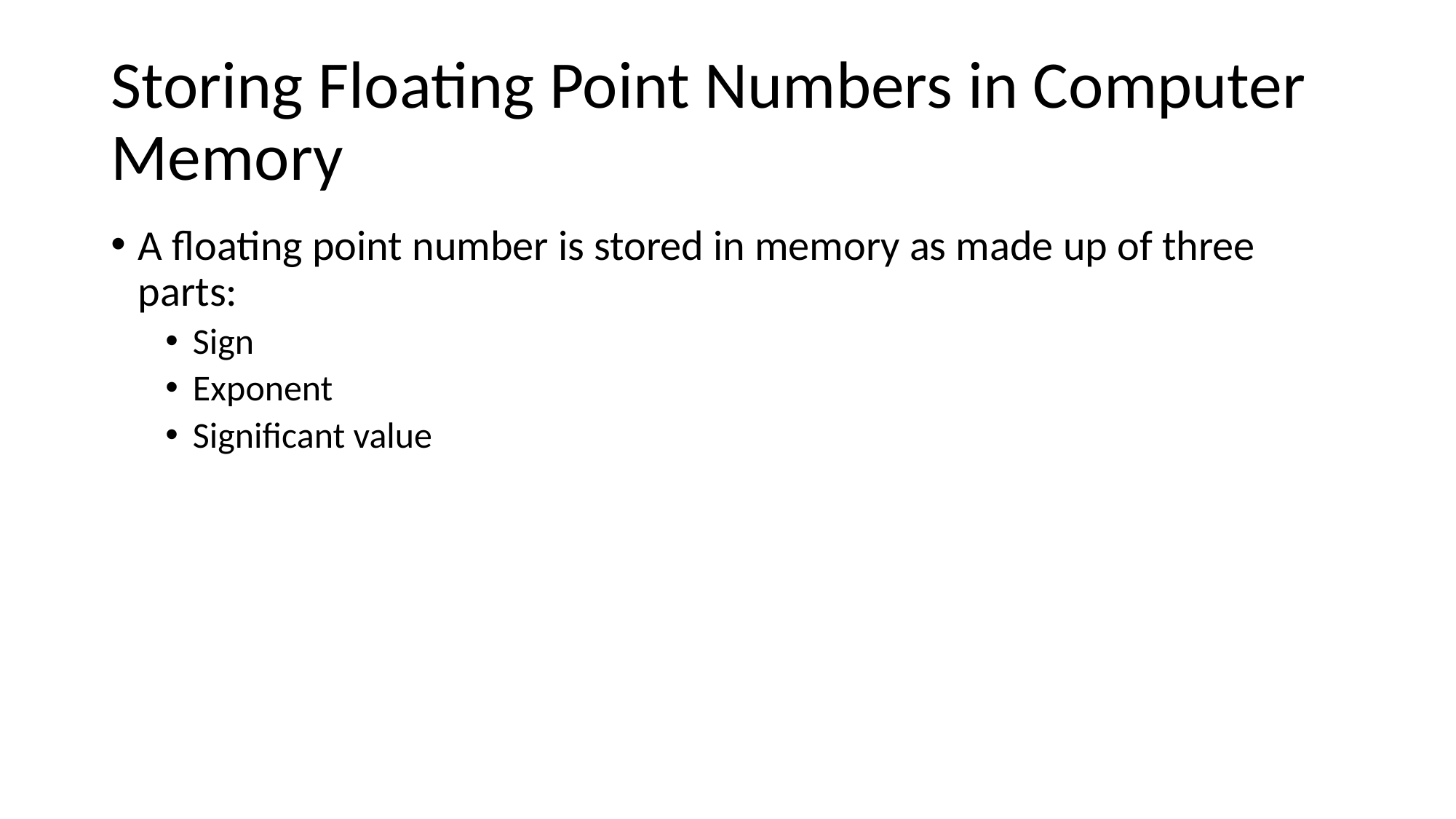

# Storing Floating Point Numbers in Computer Memory
A floating point number is stored in memory as made up of three parts:
Sign
Exponent
Significant value